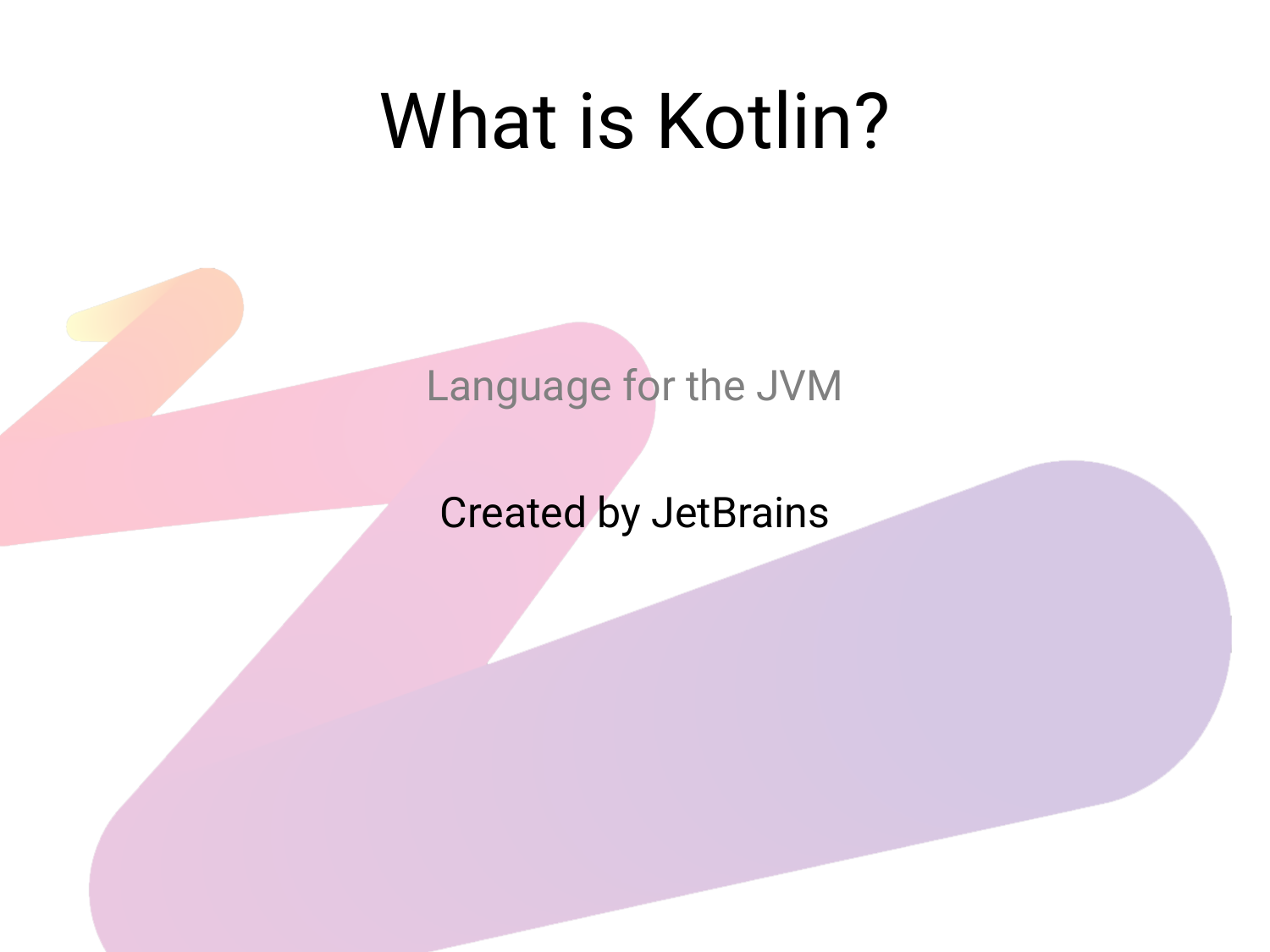

# What is Kotlin?

Language for the JVM
Created by JetBrains